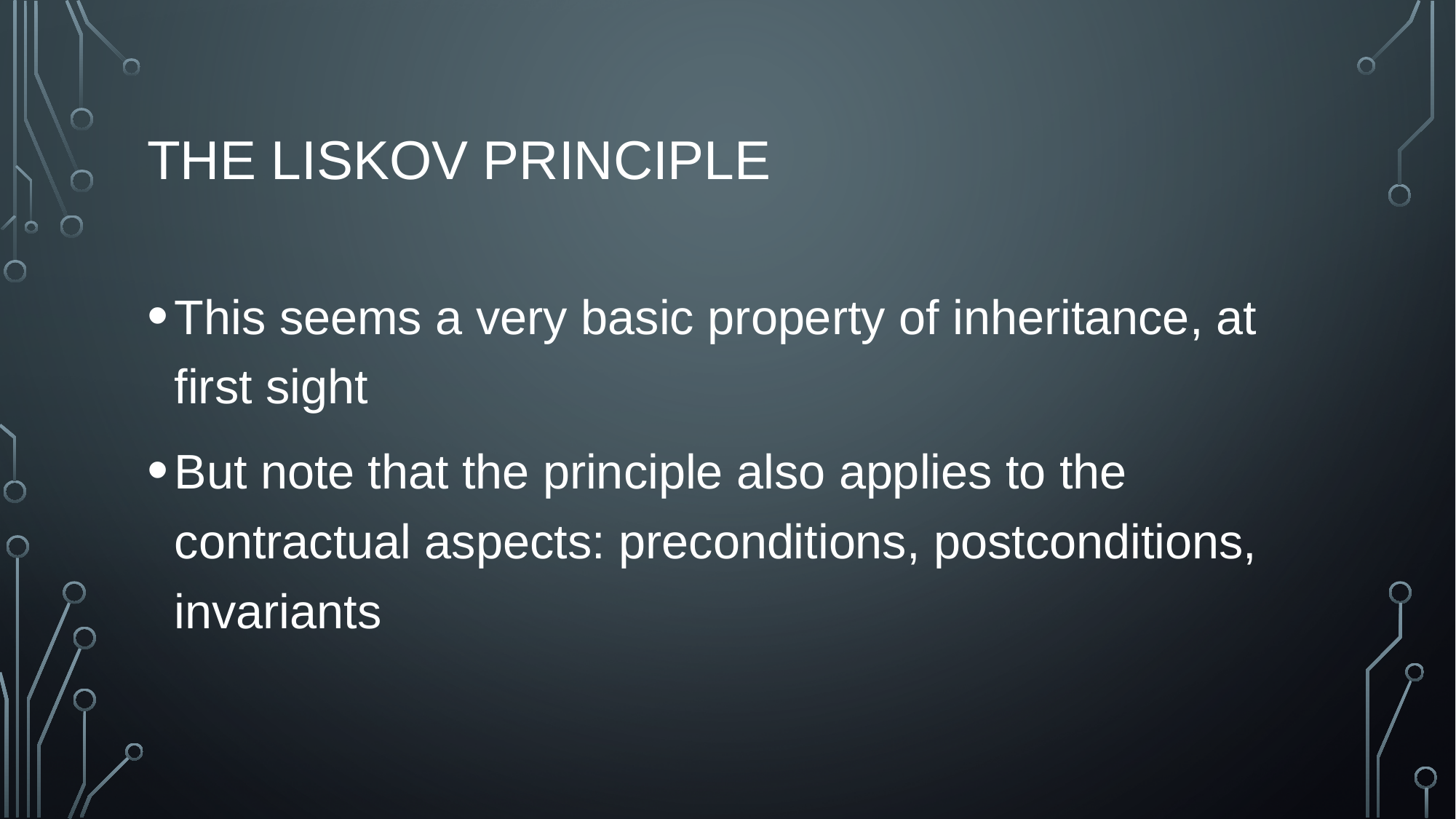

# The liskov principle
This seems a very basic property of inheritance, at first sight
But note that the principle also applies to the contractual aspects: preconditions, postconditions, invariants